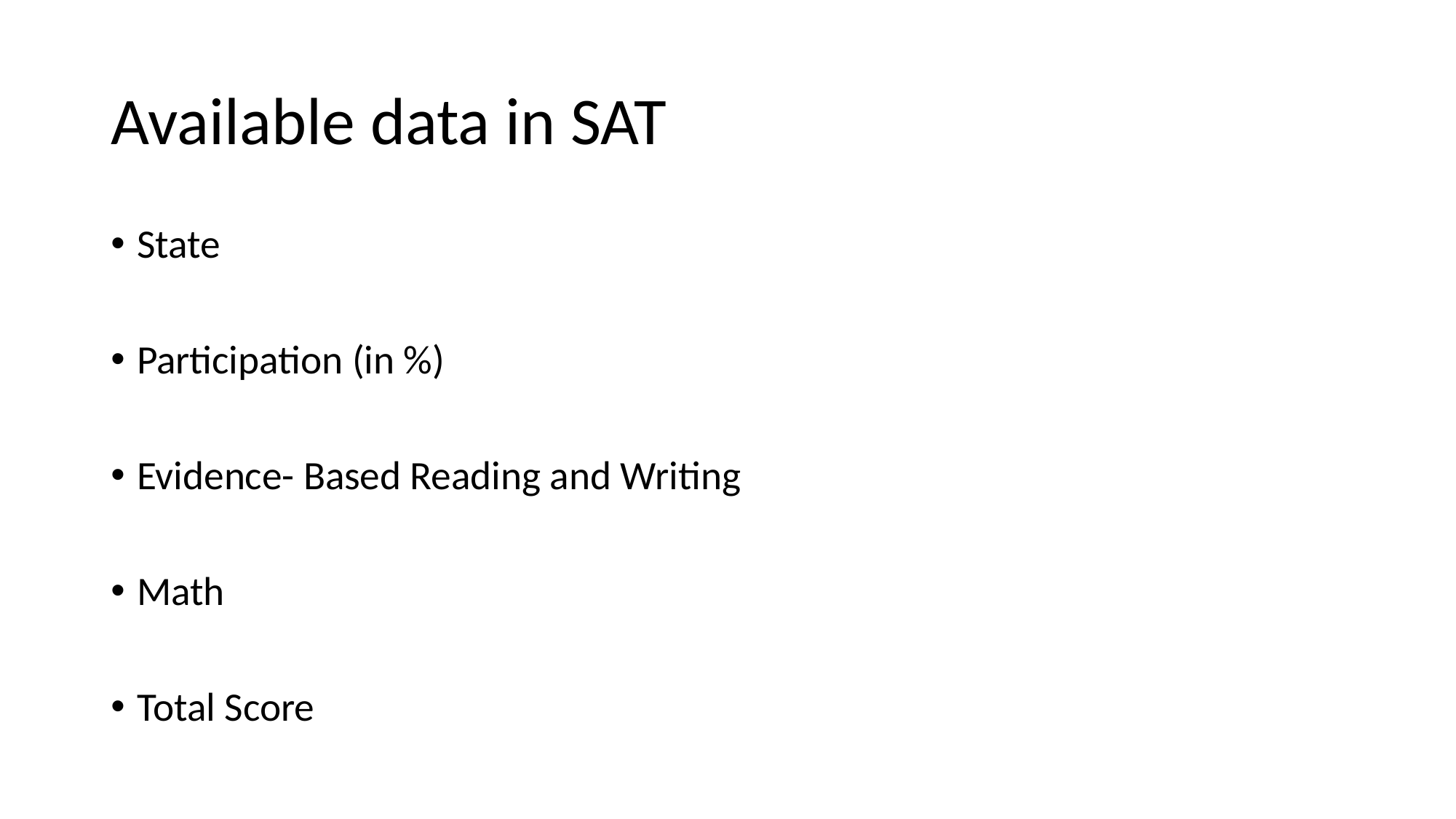

# Available data in SAT
State

Participation (in %)

Evidence- Based Reading and Writing

Math

Total Score